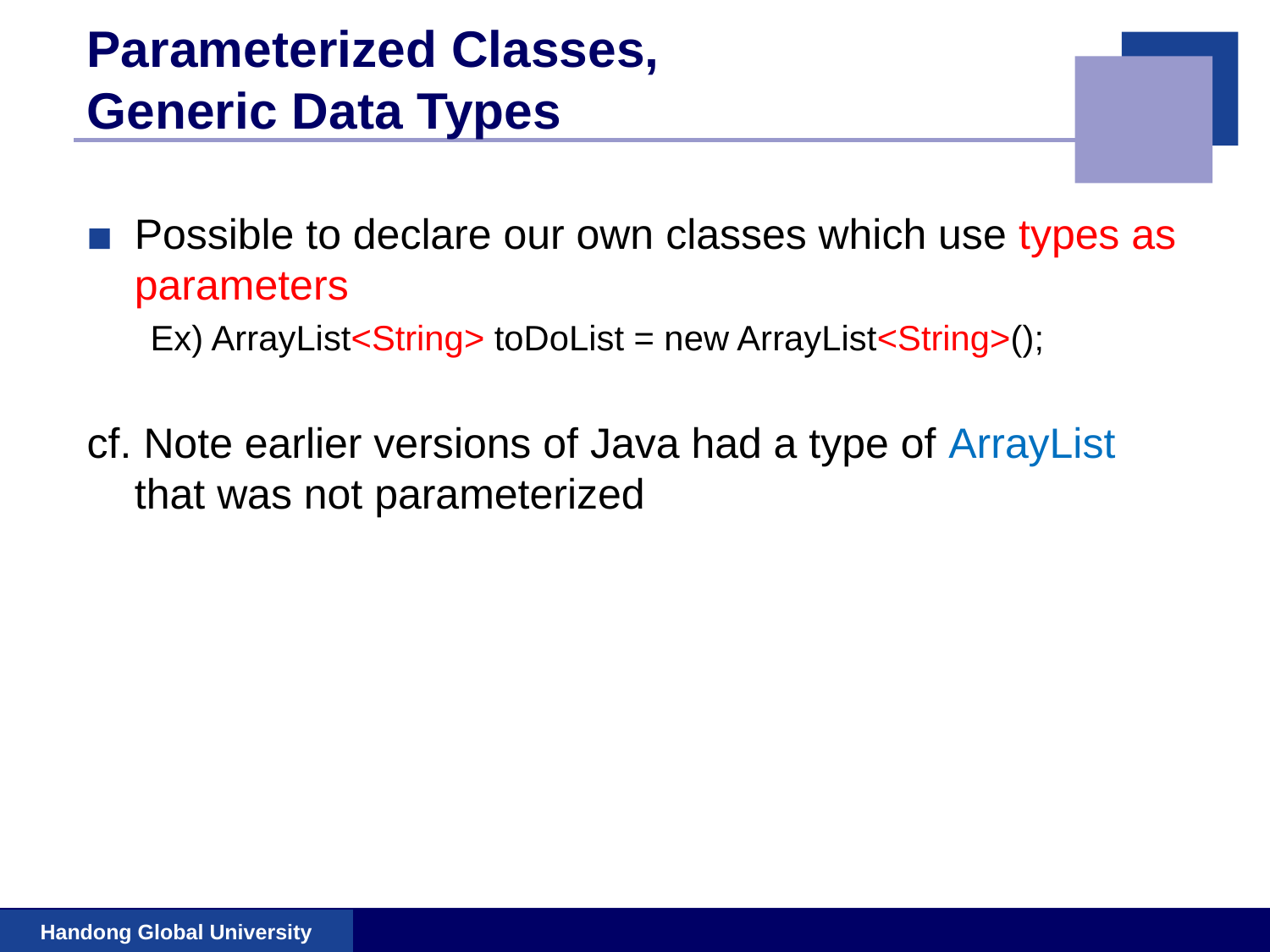

# Parameterized Classes, Generic Data Types
Possible to declare our own classes which use types as parameters
Ex) ArrayList<String> toDoList = new ArrayList<String>();

cf. Note earlier versions of Java had a type of ArrayList that was not parameterized